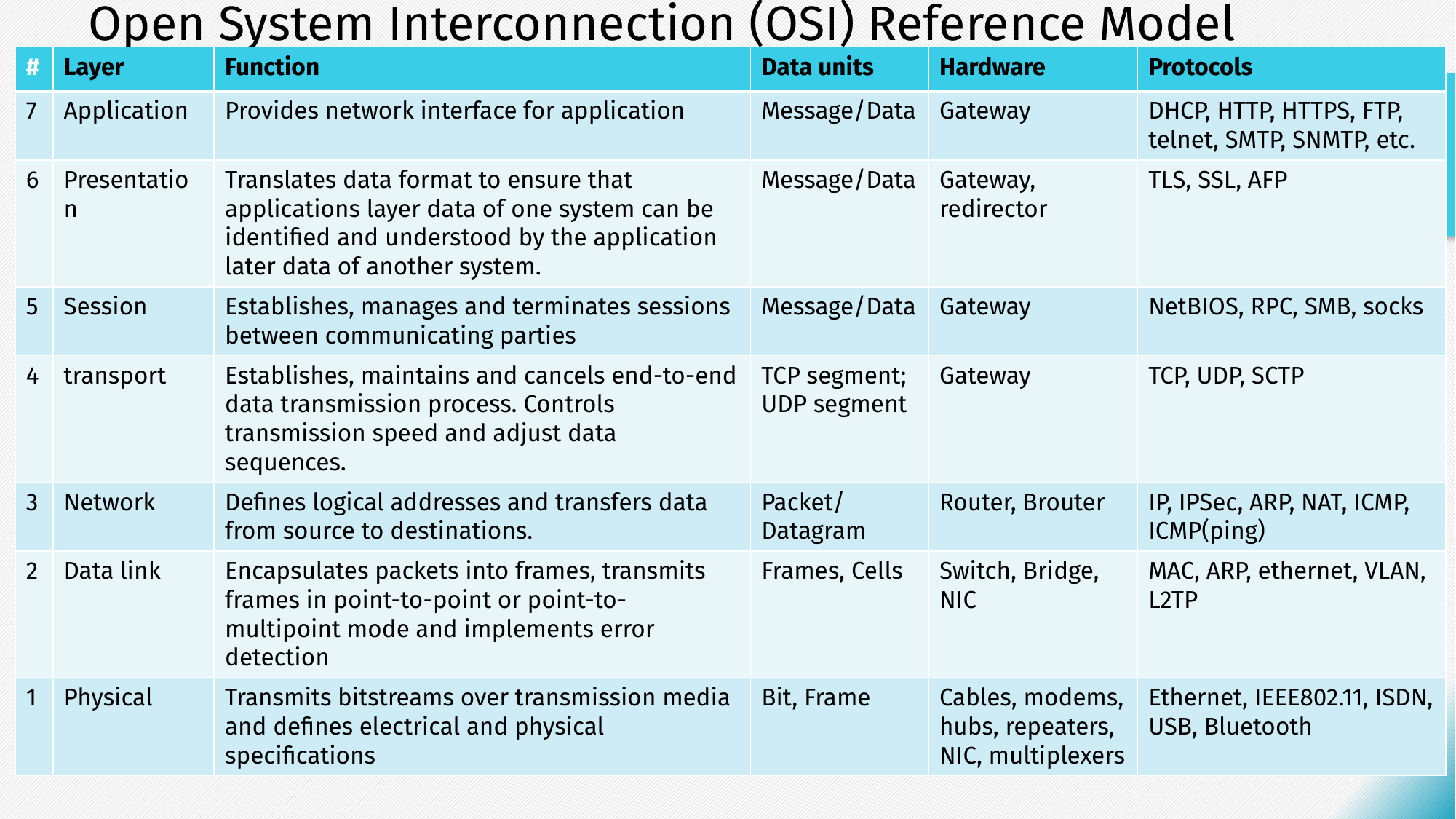

Open System Interconnection (OSI) Reference Model
| # | Layer | Function | Data units | Hardware | Protocols |
| --- | --- | --- | --- | --- | --- |
| 7 | Application | Provides network interface for application | Message/Data | Gateway | DHCP, HTTP, HTTPS, FTP, telnet, SMTP, SNMTP, etc. |
| 6 | Presentation | Translates data format to ensure that applications layer data of one system can be identified and understood by the application later data of another system. | Message/Data | Gateway, redirector | TLS, SSL, AFP |
| 5 | Session | Establishes, manages and terminates sessions between communicating parties | Message/Data | Gateway | NetBIOS, RPC, SMB, socks |
| 4 | transport | Establishes, maintains and cancels end-to-end data transmission process. Controls transmission speed and adjust data sequences. | TCP segment; UDP segment | Gateway | TCP, UDP, SCTP |
| 3 | Network | Defines logical addresses and transfers data from source to destinations. | Packet/ Datagram | Router, Brouter | IP, IPSec, ARP, NAT, ICMP, ICMP(ping) |
| 2 | Data link | Encapsulates packets into frames, transmits frames in point-to-point or point-to-multipoint mode and implements error detection | Frames, Cells | Switch, Bridge, NIC | MAC, ARP, ethernet, VLAN, L2TP |
| 1 | Physical | Transmits bitstreams over transmission media and defines electrical and physical specifications | Bit, Frame | Cables, modems, hubs, repeaters, NIC, multiplexers | Ethernet, IEEE802.11, ISDN, USB, Bluetooth |